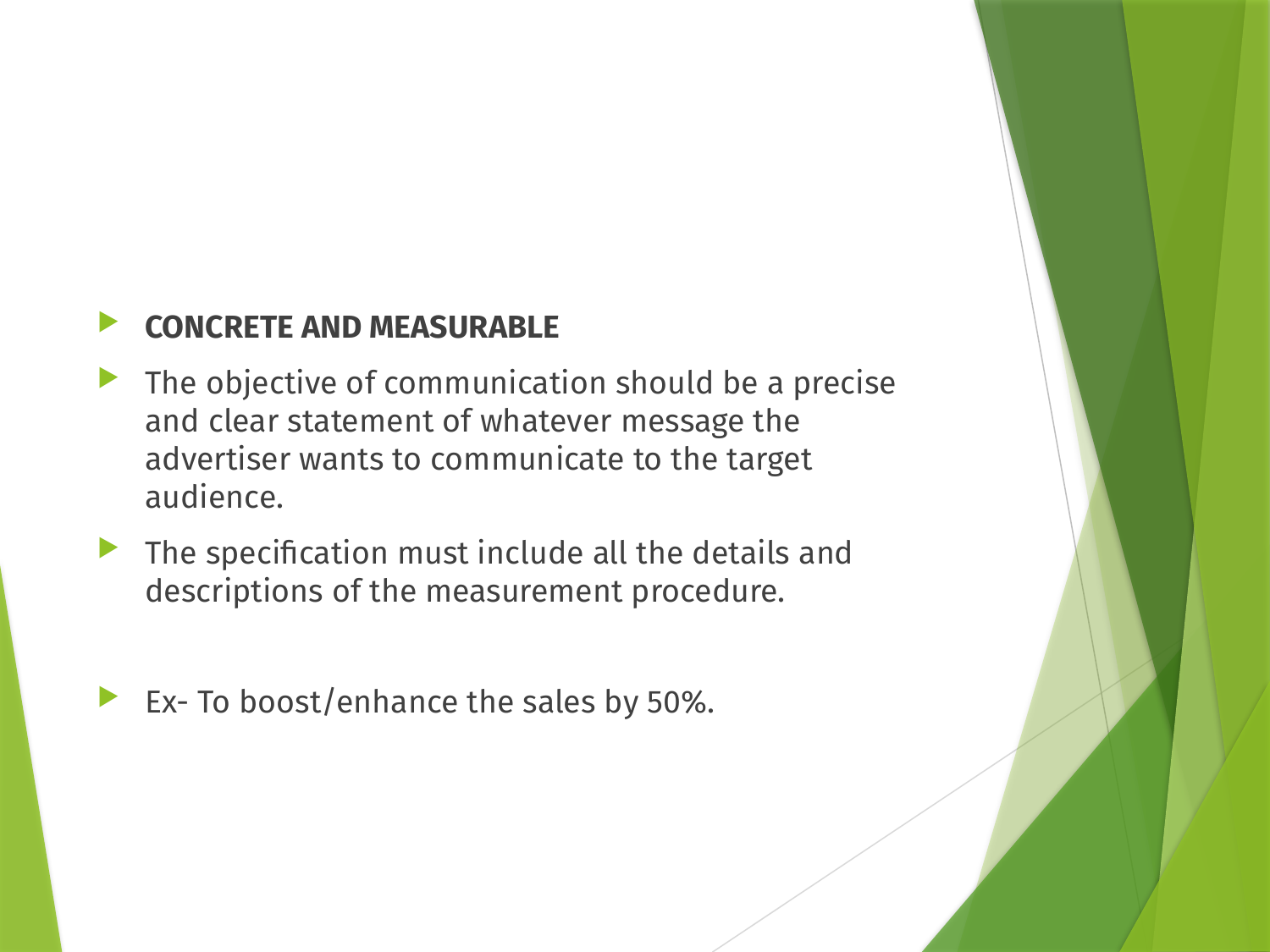

#
CONCRETE AND MEASURABLE
The objective of communication should be a precise and clear statement of whatever message the advertiser wants to communicate to the target audience.
The specification must include all the details and descriptions of the measurement procedure.

Ex- To boost/enhance the sales by 50%.